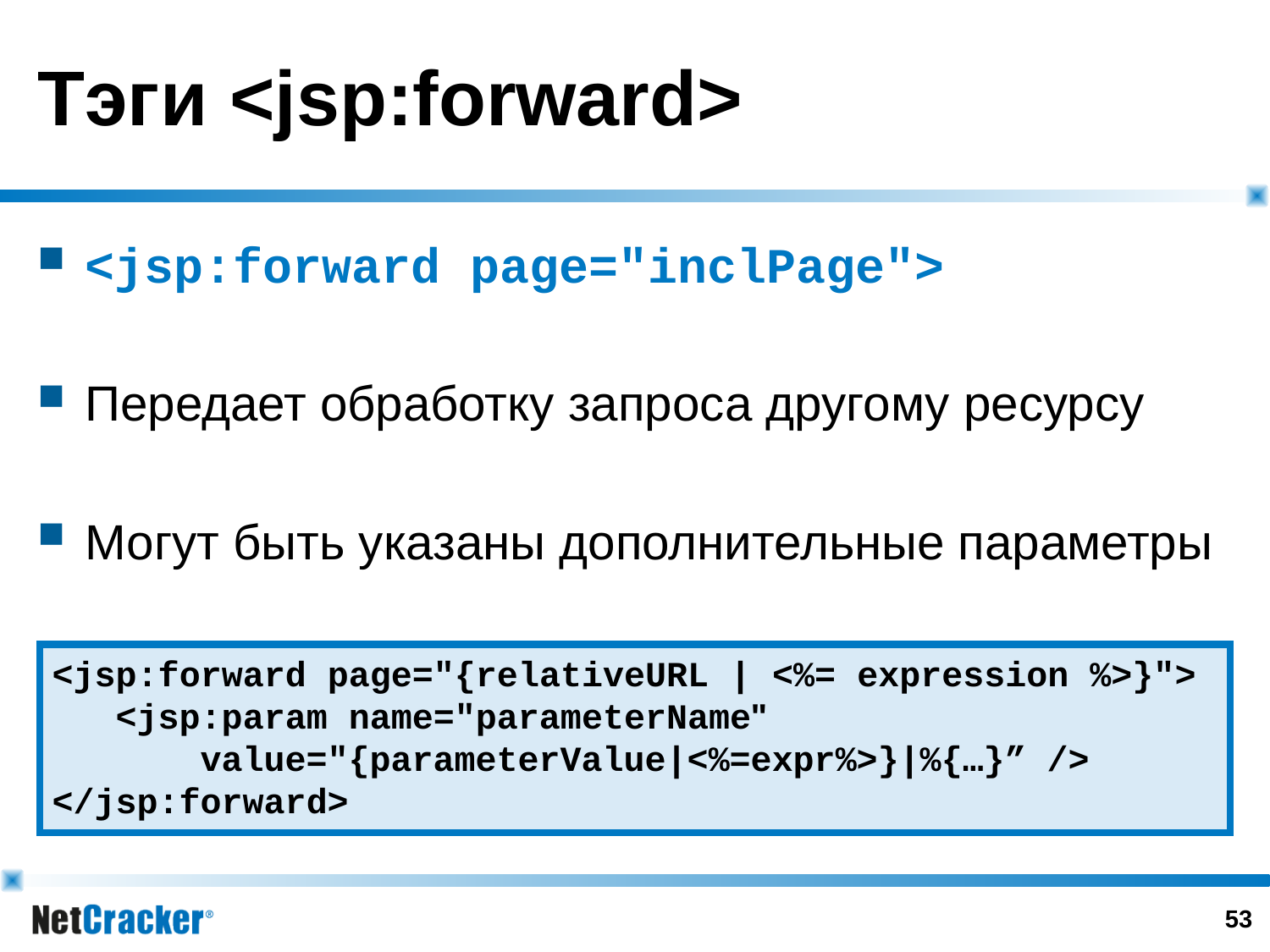

# Тэги <jsp:forward>
<jsp:forward page="inclPage">

Передает обработку запроса другому ресурсу

Могут быть указаны дополнительные параметры

<jsp:forward page="{relativeURL | <%= expression %>}">
   <jsp:param name="parameterName"
	 value="{parameterValue|<%=expr%>}|%{…}” />
</jsp:forward>
53